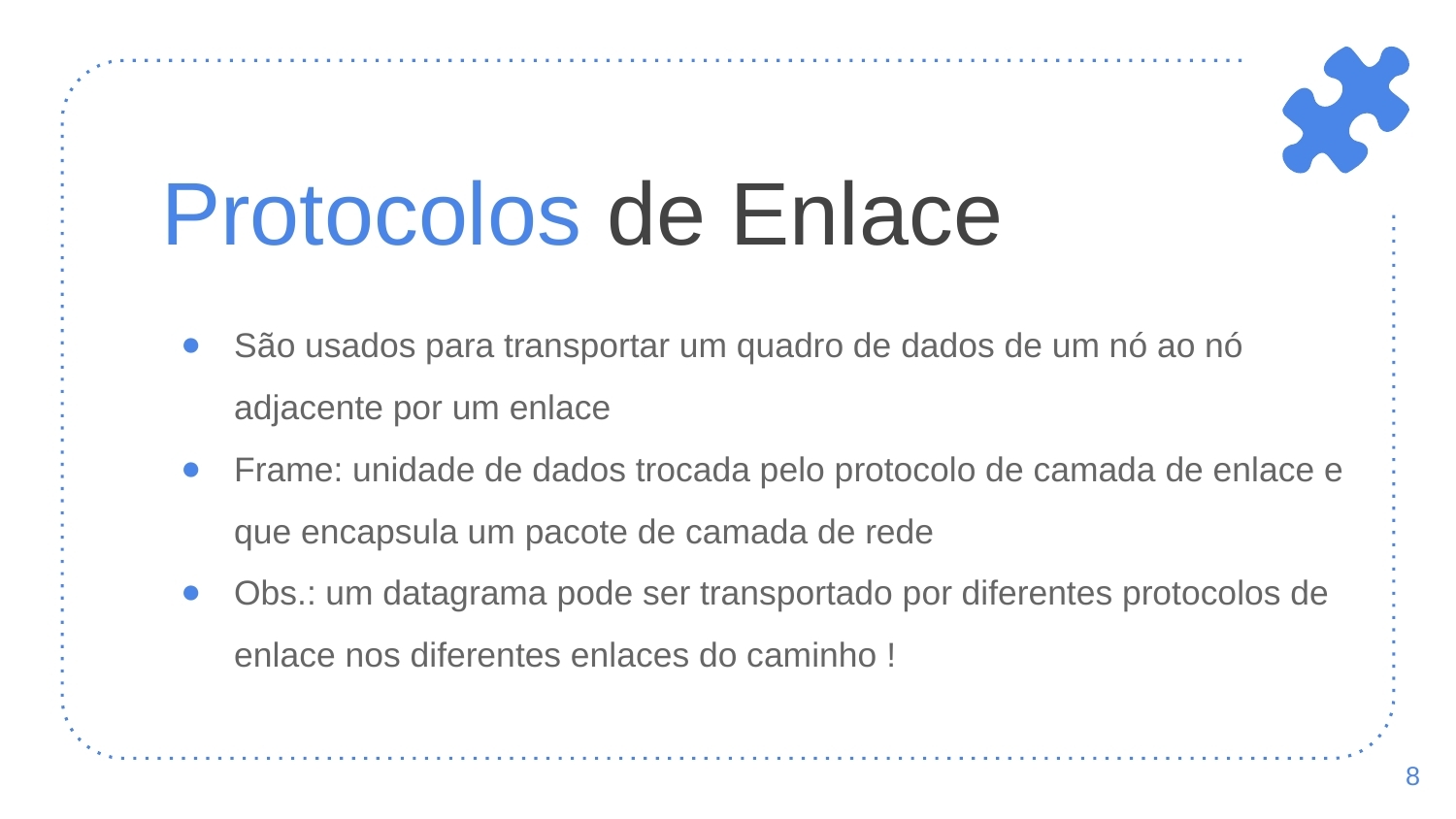

# Protocolos de Enlace
São usados para transportar um quadro de dados de um nó ao nó adjacente por um enlace
Frame: unidade de dados trocada pelo protocolo de camada de enlace e que encapsula um pacote de camada de rede
Obs.: um datagrama pode ser transportado por diferentes protocolos de enlace nos diferentes enlaces do caminho !
8